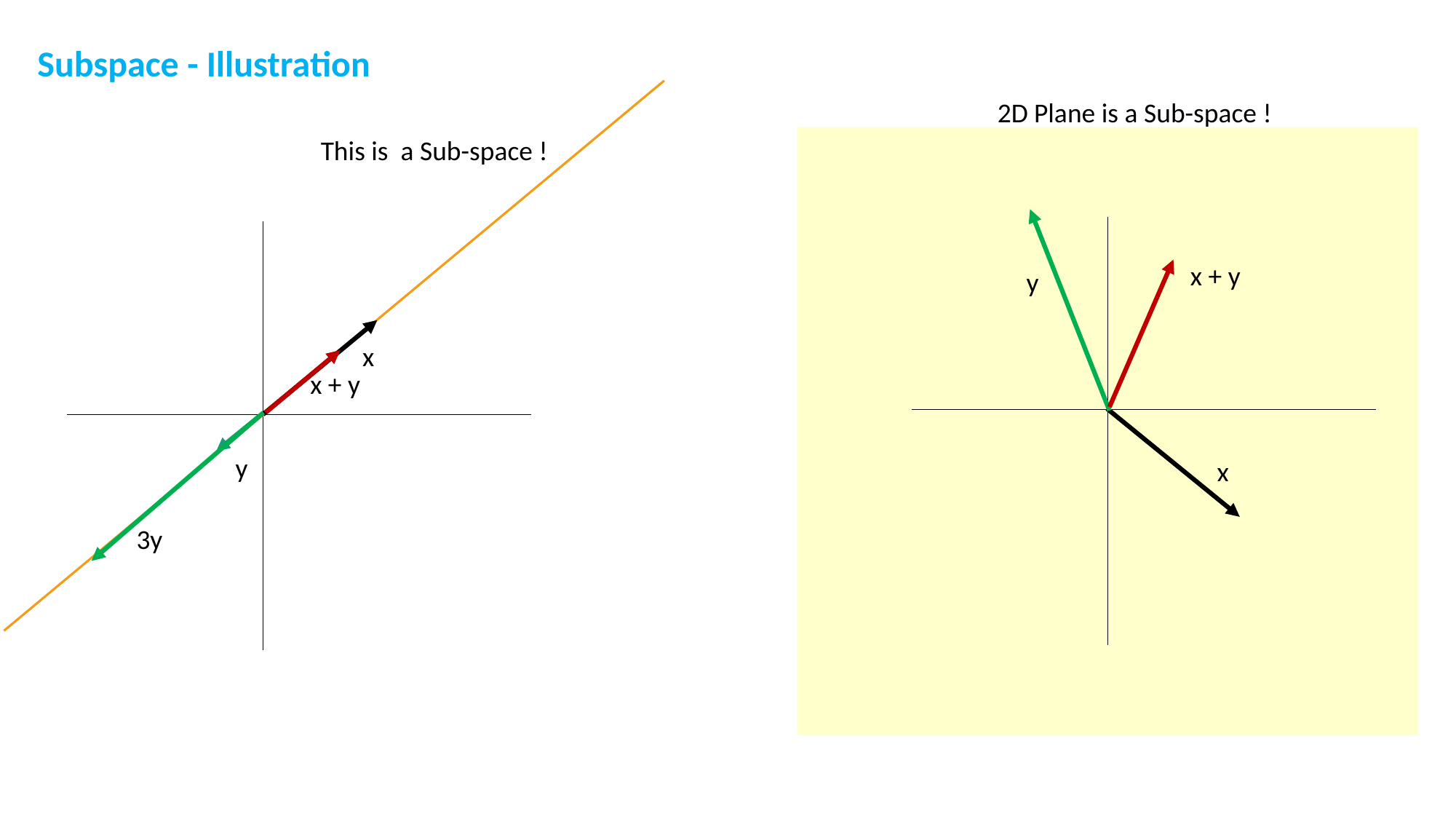

Subspace - Illustration
2D Plane is a Sub-space !

This is  a Sub-space !
y
x + y
x
x + y
x
3y
y